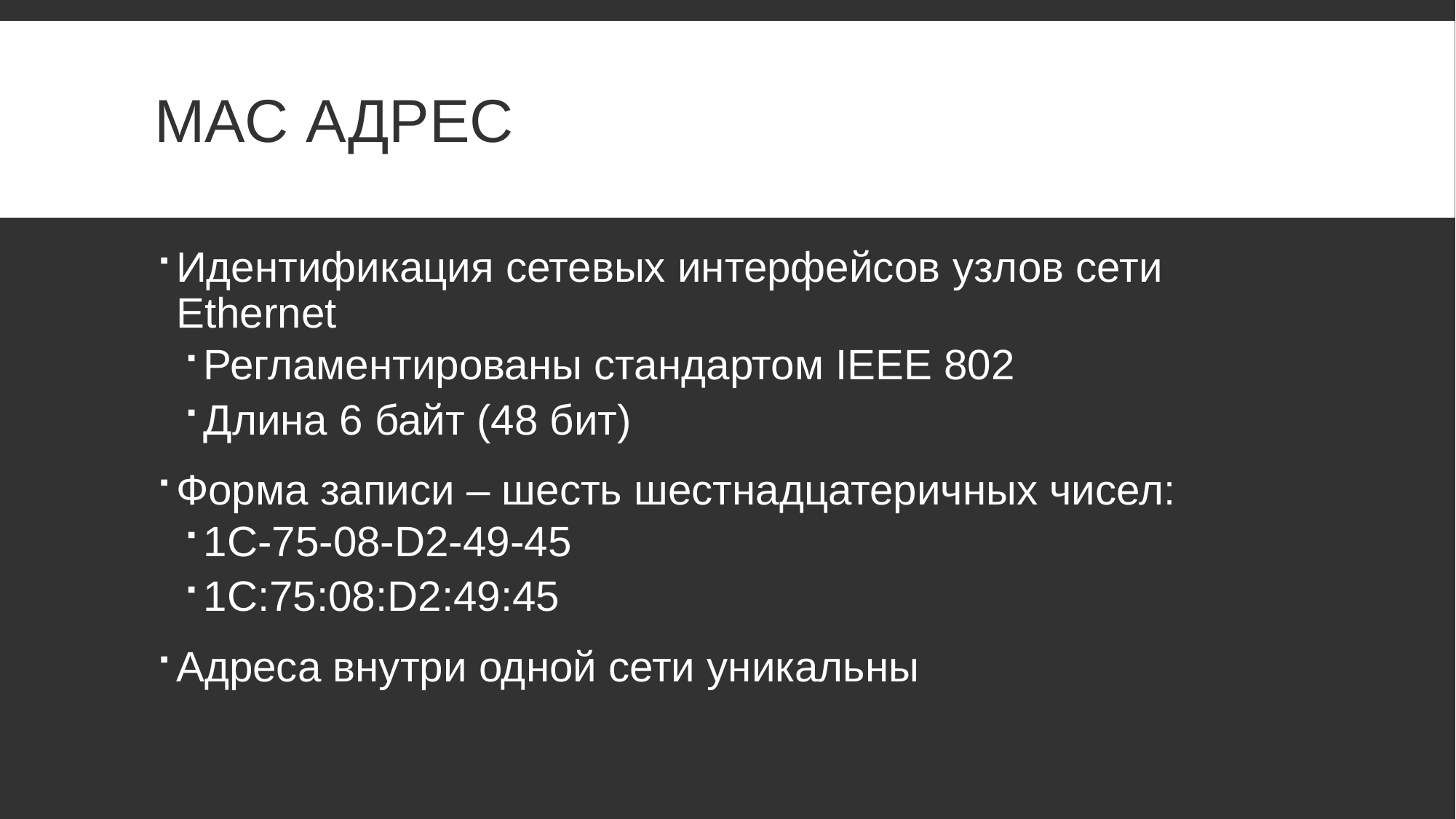

# MAC адрес
Идентификация сетевых интерфейсов узлов сети Ethernet
Регламентированы стандартом IEEE 802
Длина 6 байт (48 бит)
Форма записи – шесть шестнадцатеричных чисел:
1C-75-08-D2-49-45
1C:75:08:D2:49:45
Адреса внутри одной сети уникальны